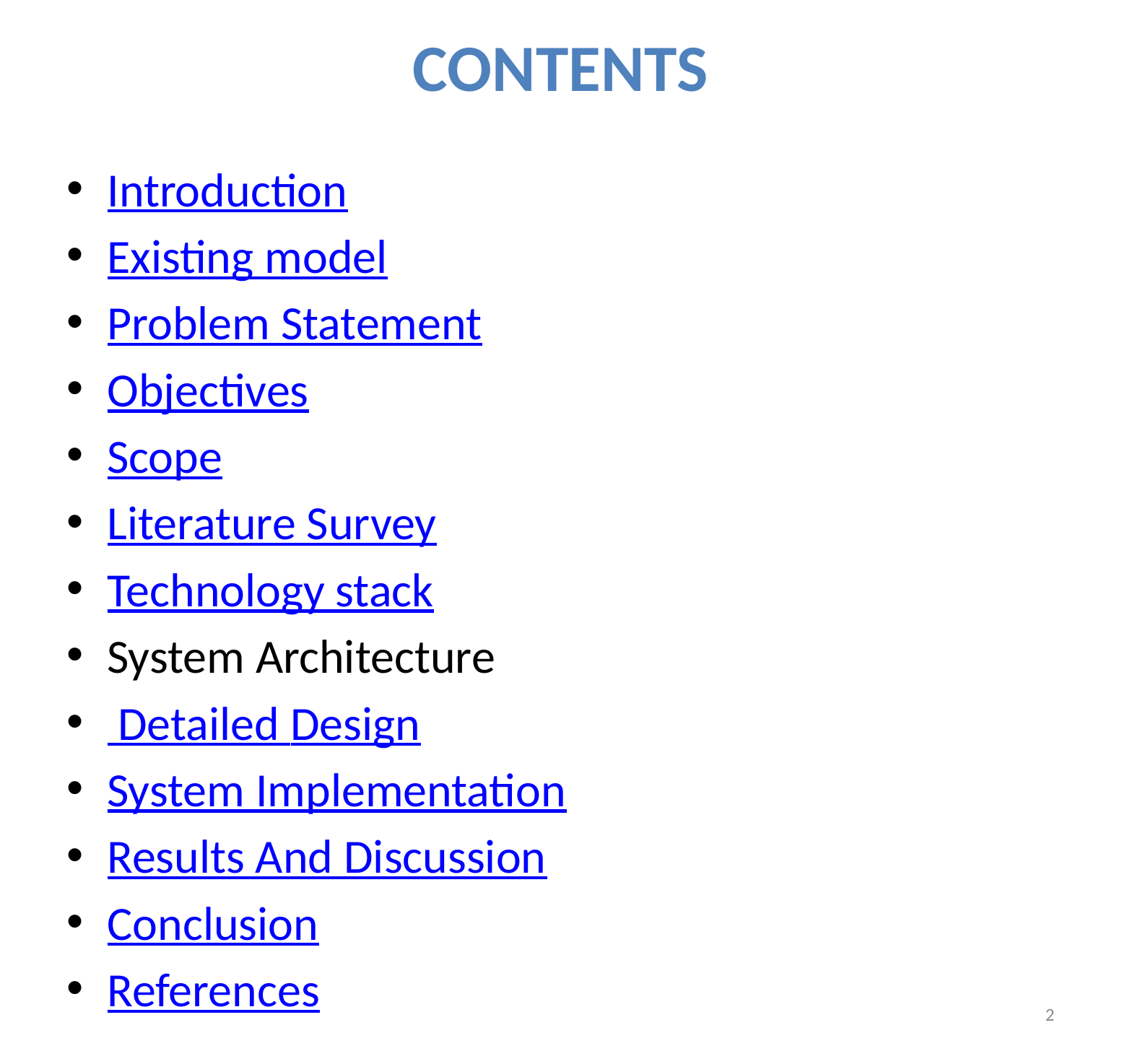

# CONTENTS
Introduction
Existing model
Problem Statement
Objectives
Scope
Literature Survey
Technology stack
System Architecture
 Detailed Design
System Implementation
Results And Discussion
Conclusion
References
2